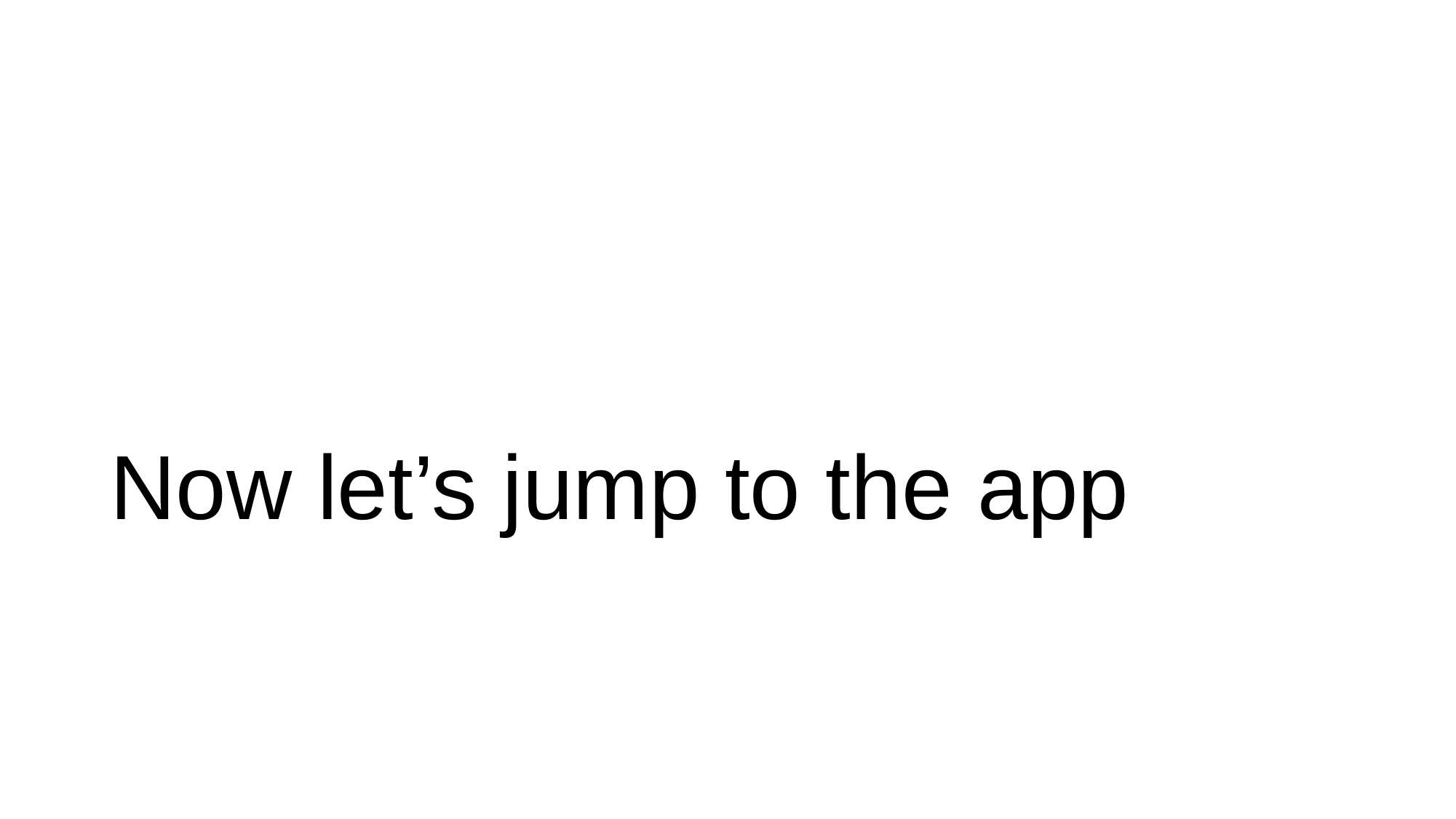

# Now let’s jump to the app